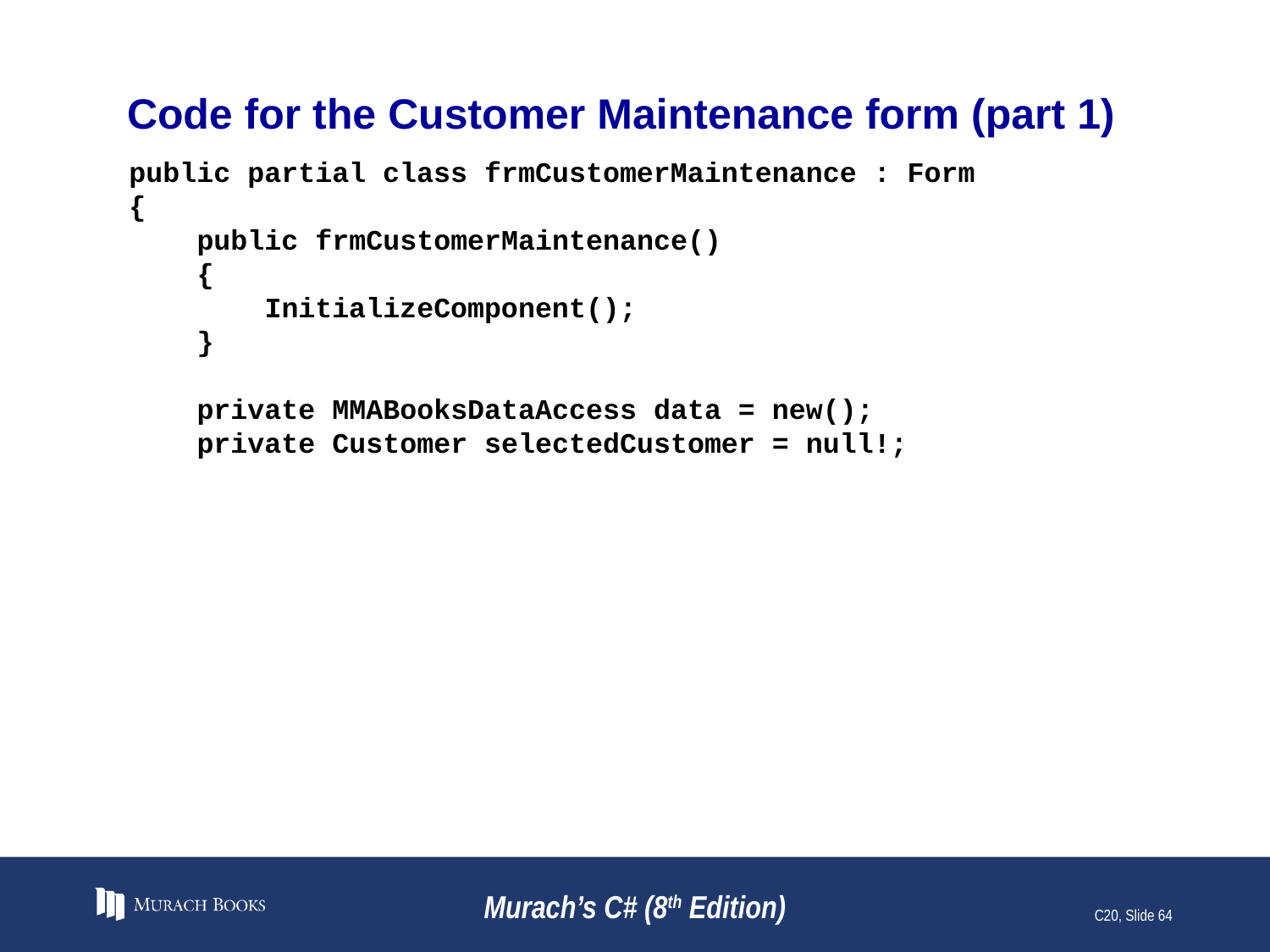

# Code for the Customer Maintenance form (part 1)
public partial class frmCustomerMaintenance : Form
{
    public frmCustomerMaintenance()
    {
        InitializeComponent();
    }

    private MMABooksDataAccess data = new();
    private Customer selectedCustomer = null!;

Murach’s C# (8th Edition)

C20, Slide 64